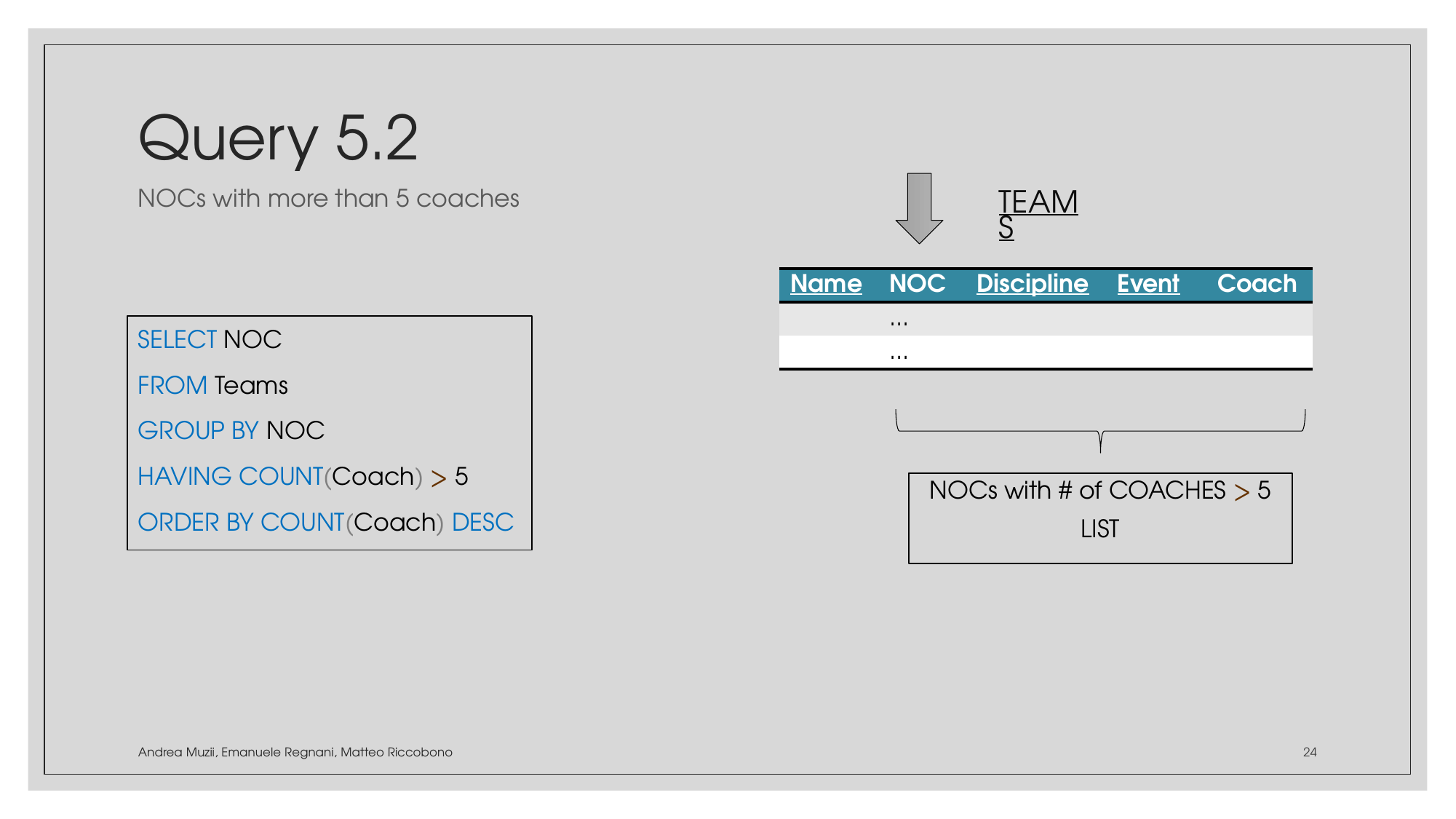

# Query 5.2
NOCs with more than 5 coaches
TEAMS

| Name | NOC | Discipline | Event | Coach |
| --- | --- | --- | --- | --- |
|  | ... |  |  |  |
|  | ... |  |  |  |
SELECT NOC
FROM Teams
GROUP BY NOC
HAVING COUNT(Coach) > 5
ORDER BY COUNT(Coach) DESC
NOCs with # of COACHES > 5
LIST
Andrea Muzii, Emanuele Regnani, Matteo Riccobono
24